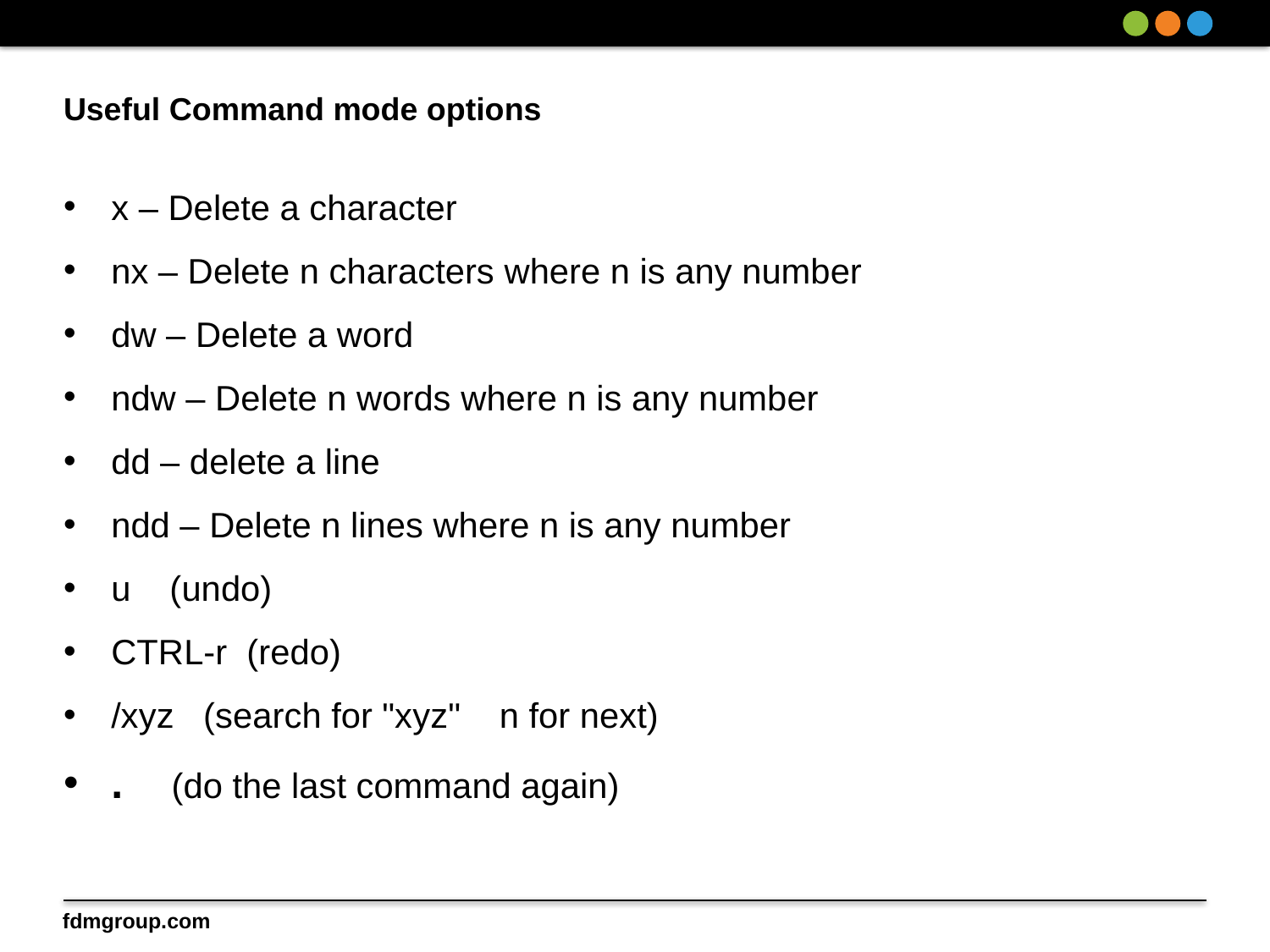

# Useful Command mode options
x – Delete a character
nx – Delete n characters where n is any number
dw – Delete a word
ndw – Delete n words where n is any number
dd – delete a line
ndd – Delete n lines where n is any number
u    (undo)
CTRL-r  (redo)
/xyz   (search for "xyz"    n for next)
.     (do the last command again)